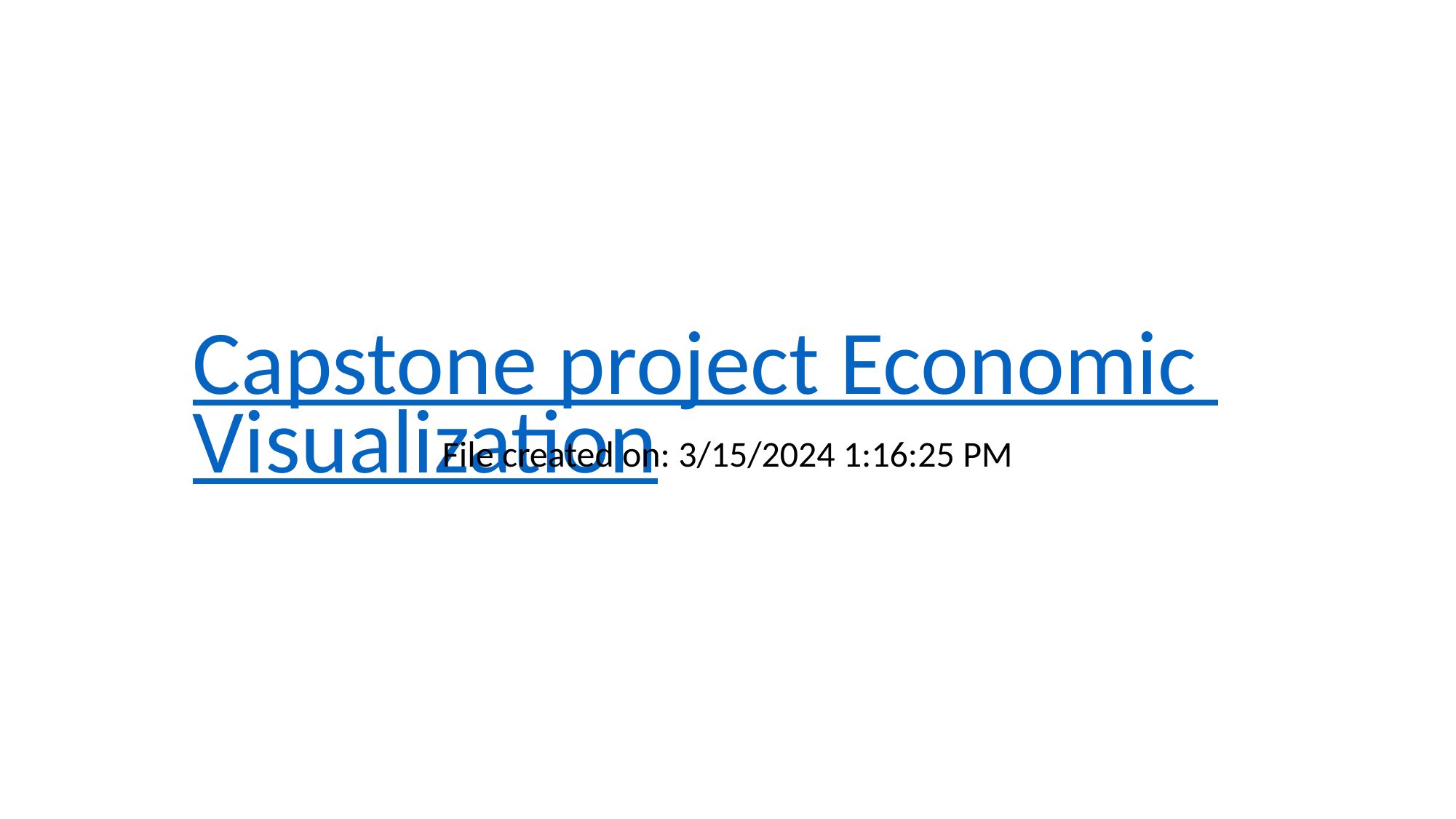

# Capstone project Economic Visualization
File created on: 3/15/2024 1:16:25 PM